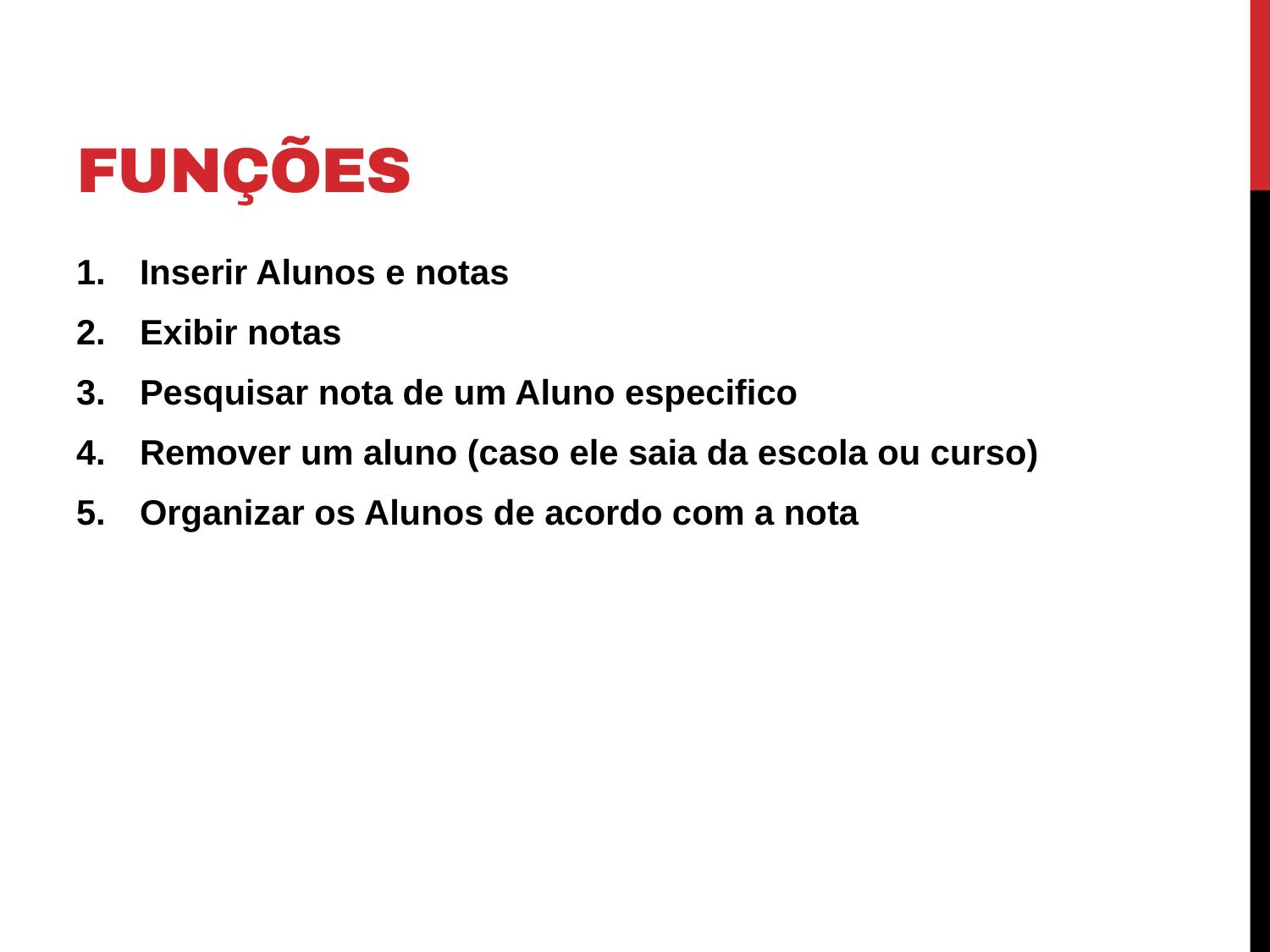

# Funções
Inserir Alunos e notas
Exibir notas
Pesquisar nota de um Aluno especifico
Remover um aluno (caso ele saia da escola ou curso)
Organizar os Alunos de acordo com a nota